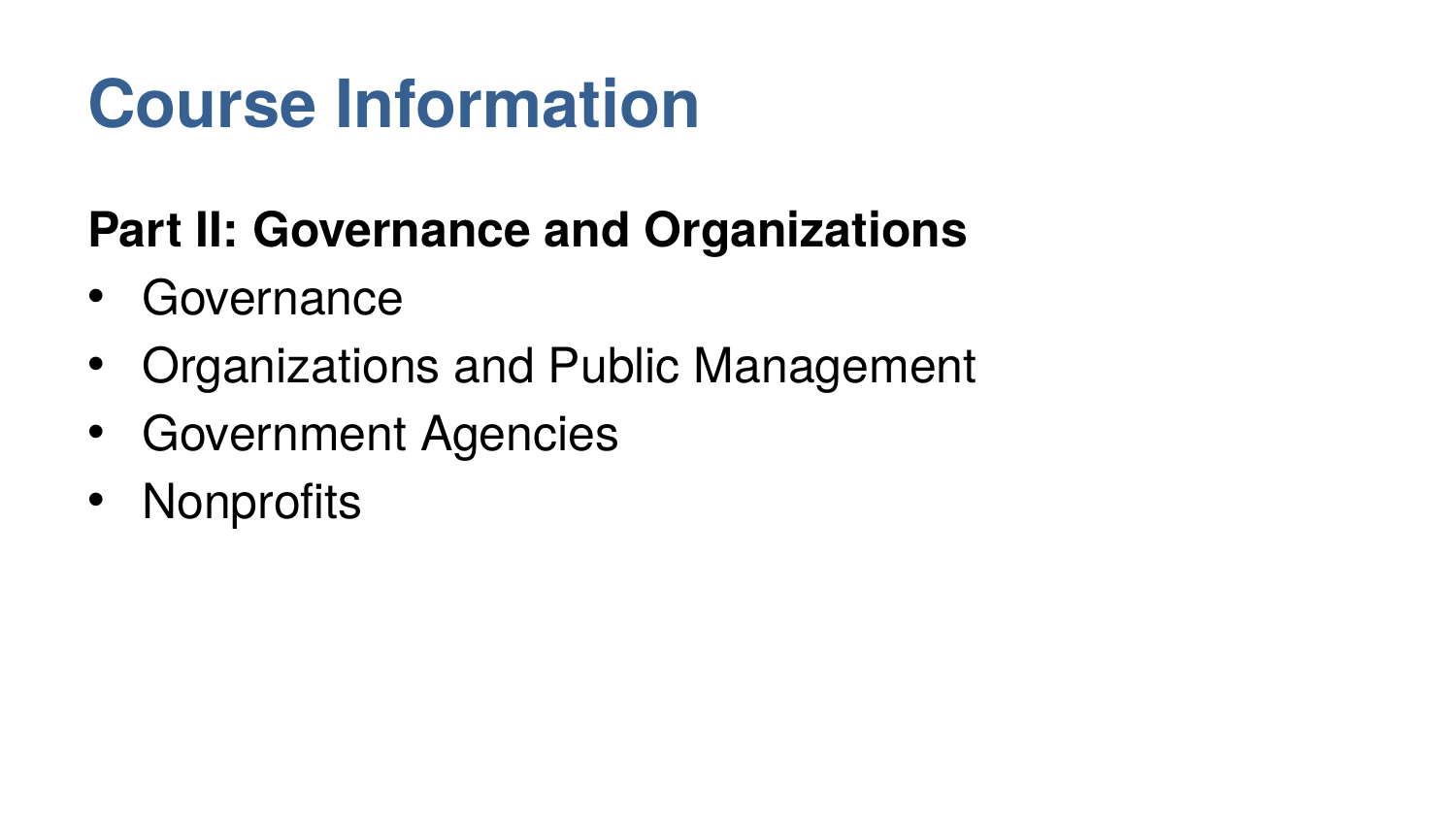

# Course Information
Part II: Governance and Organizations
Governance
Organizations and Public Management
Government Agencies
Nonprofits